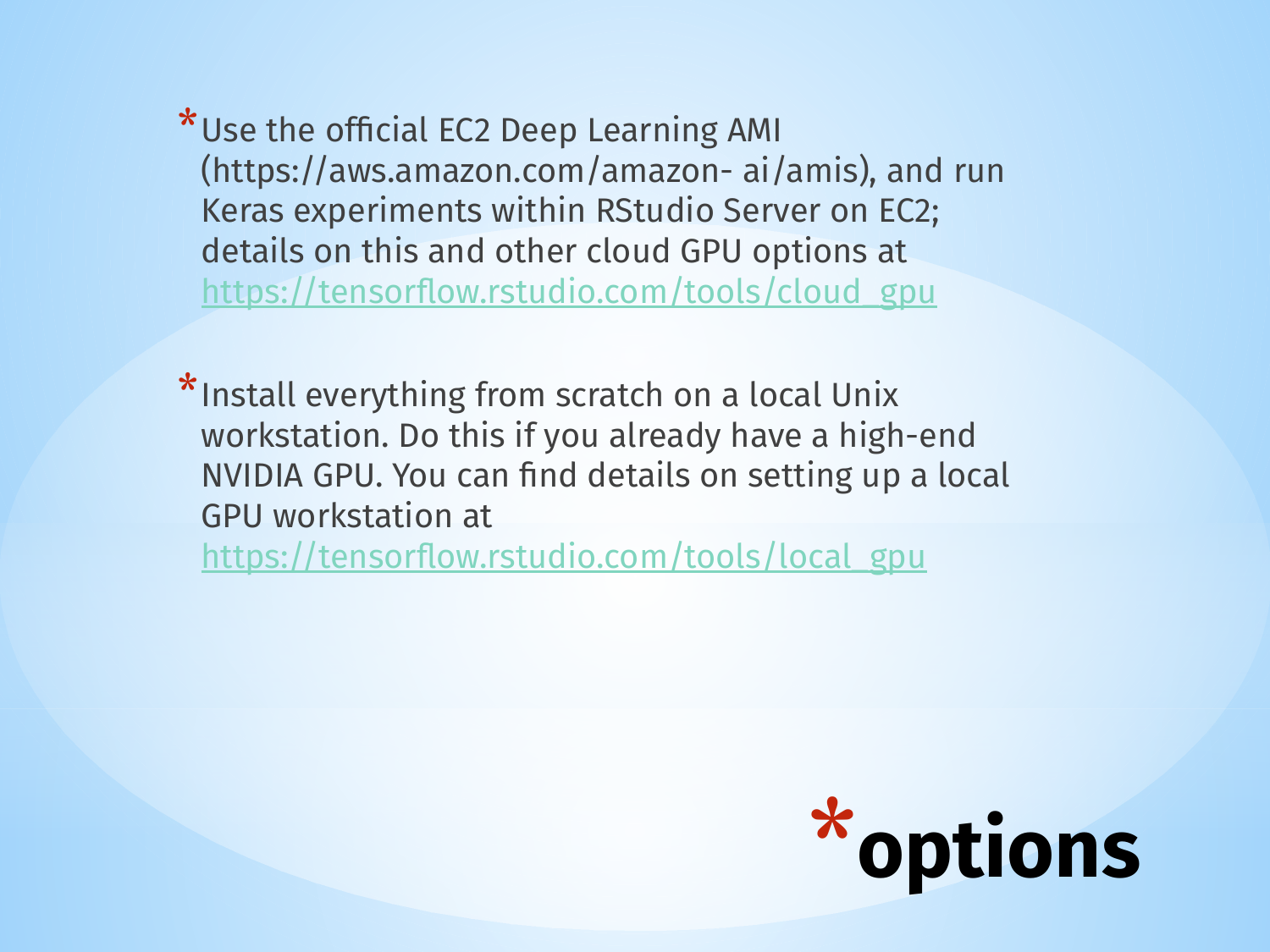

Use the official EC2 Deep Learning AMI (https://aws.amazon.com/amazon- ai/amis), and run Keras experiments within RStudio Server on EC2; details on this and other cloud GPU options at https://tensorflow.rstudio.com/tools/cloud_gpu

Install everything from scratch on a local Unix workstation. Do this if you already have a high-end NVIDIA GPU. You can find details on setting up a local GPU workstation at https://tensorflow.rstudio.com/tools/local_gpu

# options